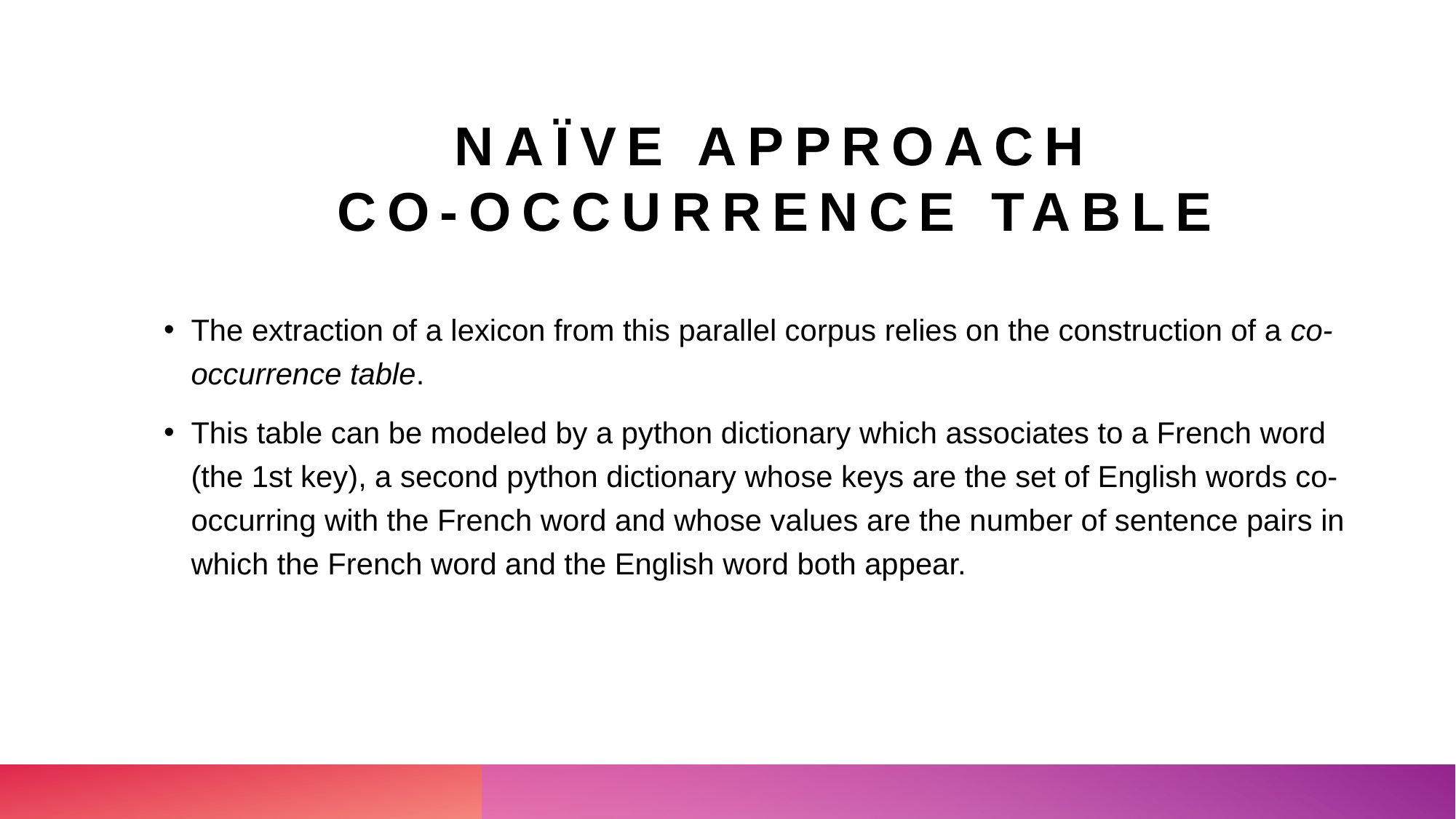

# Naïve approach Co-occurrence table

The extraction of a lexicon from this parallel corpus relies on the construction of a co-occurrence table.
This table can be modeled by a python dictionary which associates to a French word (the 1st key), a second python dictionary whose keys are the set of English words co-occurring with the French word and whose values are the number of sentence pairs in which the French word and the English word both appear.